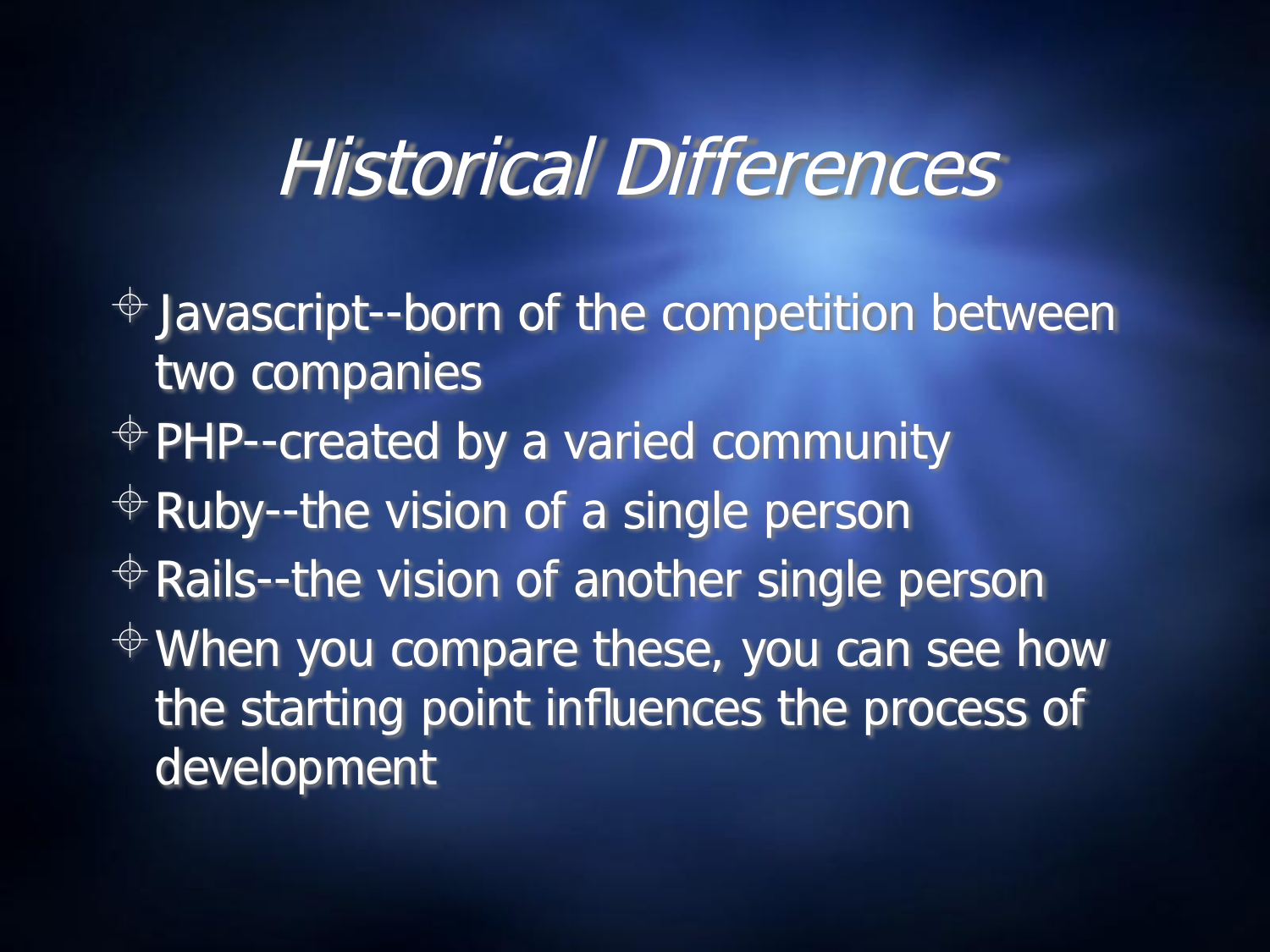

# Historical Differences
Javascript--born of the competition between two companies
PHP--created by a varied community
Ruby--the vision of a single person
Rails--the vision of another single person
When you compare these, you can see how the starting point influences the process of development